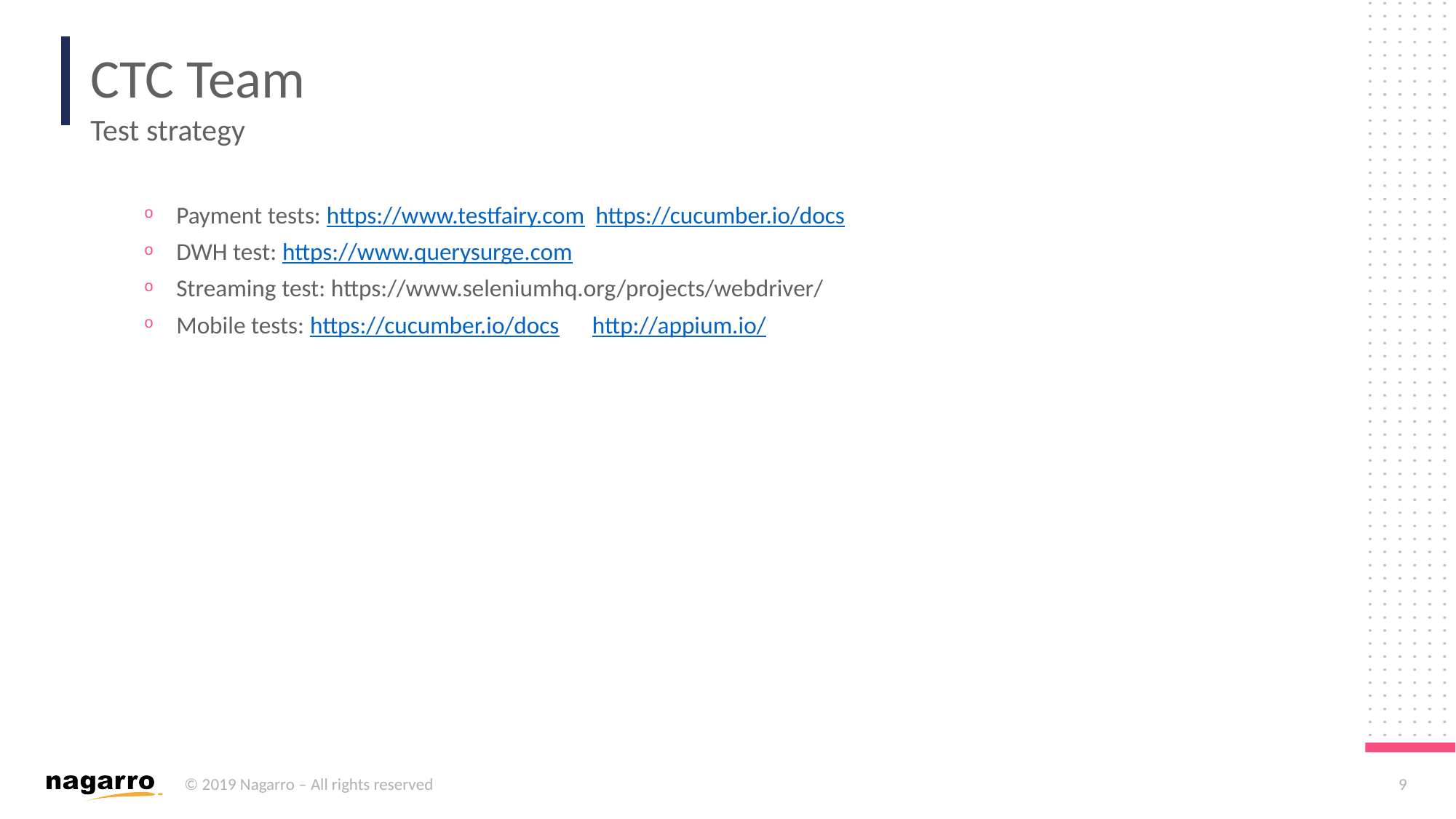

# CTC Team
Test strategy
Payment tests: https://www.testfairy.com  https://cucumber.io/docs
DWH test: https://www.querysurge.com
Streaming test: https://www.seleniumhq.org/projects/webdriver/
Mobile tests: https://cucumber.io/docs      http://appium.io/